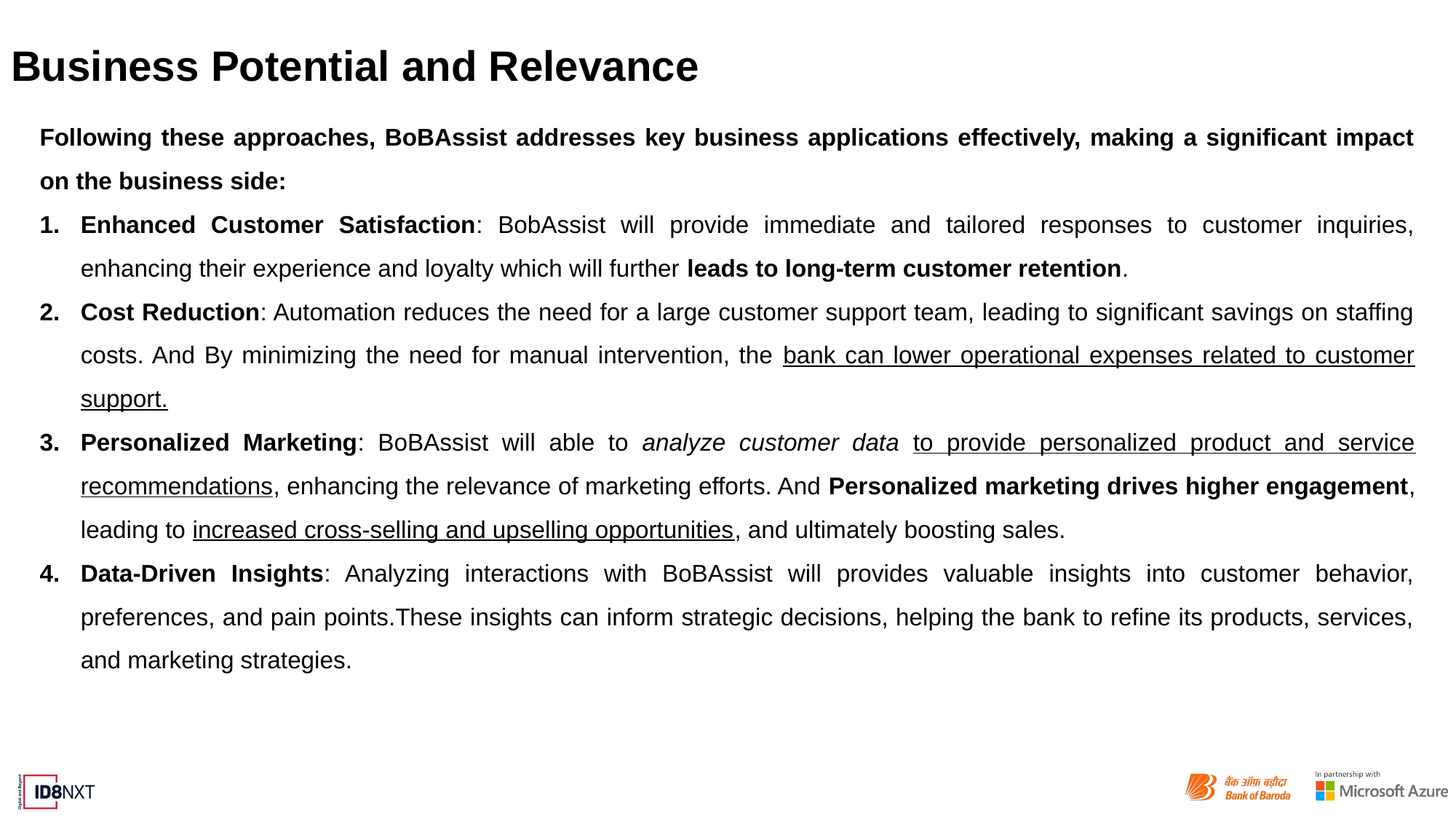

# Business Potential and Relevance
Following these approaches, BoBAssist addresses key business applications effectively, making a significant impact on the business side:
Enhanced Customer Satisfaction: BobAssist will provide immediate and tailored responses to customer inquiries, enhancing their experience and loyalty which will further leads to long-term customer retention.
Cost Reduction: Automation reduces the need for a large customer support team, leading to significant savings on staffing costs. And By minimizing the need for manual intervention, the bank can lower operational expenses related to customer support.
Personalized Marketing: BoBAssist will able to analyze customer data to provide personalized product and service recommendations, enhancing the relevance of marketing efforts. And Personalized marketing drives higher engagement, leading to increased cross-selling and upselling opportunities, and ultimately boosting sales.
Data-Driven Insights: Analyzing interactions with BoBAssist will provides valuable insights into customer behavior, preferences, and pain points.These insights can inform strategic decisions, helping the bank to refine its products, services, and marketing strategies.